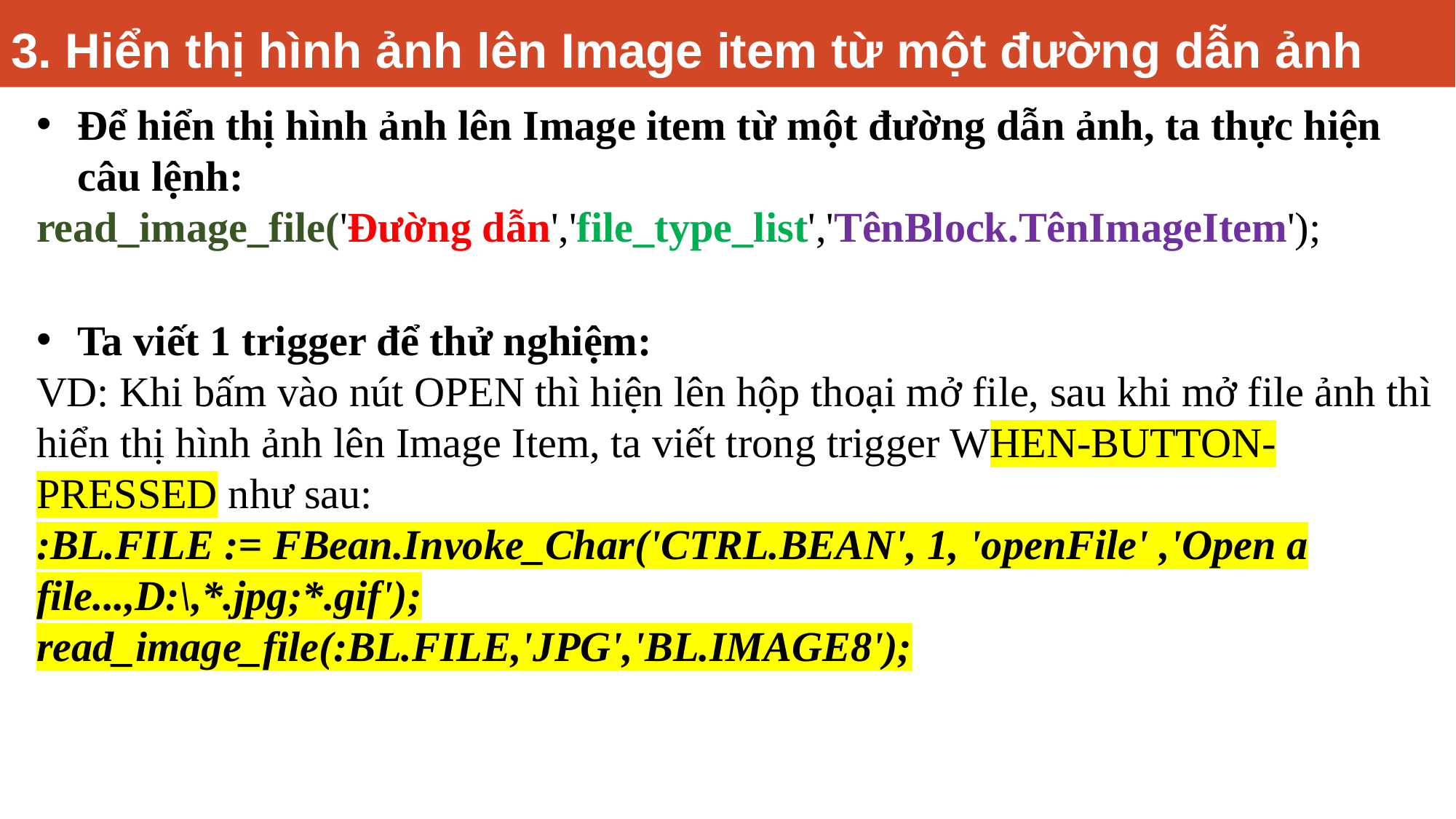

3. Hiển thị hình ảnh lên Image item từ một đường dẫn ảnh
Để hiển thị hình ảnh lên Image item từ một đường dẫn ảnh, ta thực hiện câu lệnh:
read_image_file('Đường dẫn','file_type_list','TênBlock.TênImageItem');
Ta viết 1 trigger để thử nghiệm:
VD: Khi bấm vào nút OPEN thì hiện lên hộp thoại mở file, sau khi mở file ảnh thì hiển thị hình ảnh lên Image Item, ta viết trong trigger WHEN-BUTTON-PRESSED như sau:
:BL.FILE := FBean.Invoke_Char('CTRL.BEAN', 1, 'openFile' ,'Open a file...,D:\,*.jpg;*.gif');
read_image_file(:BL.FILE,'JPG','BL.IMAGE8');